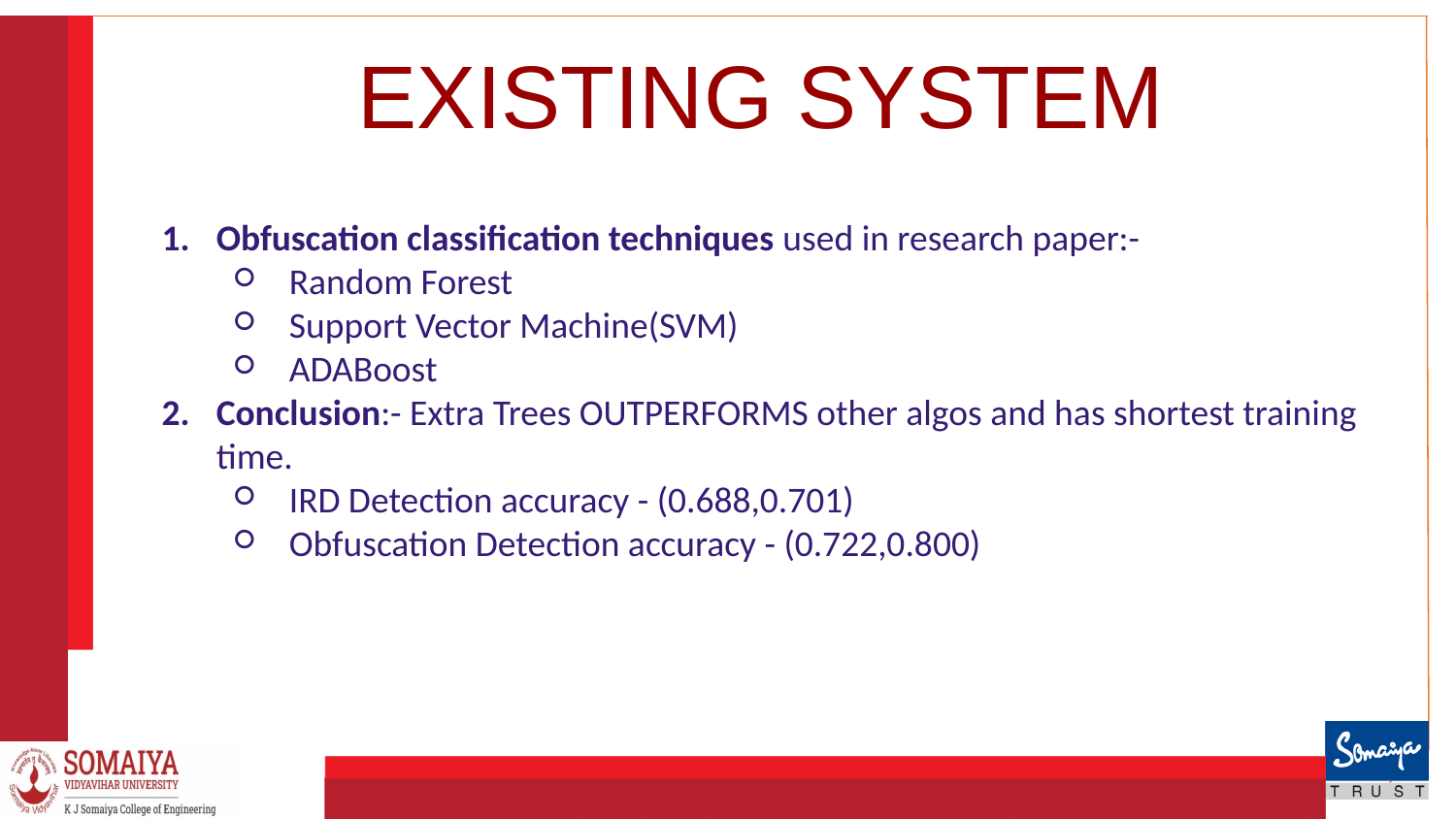

# EXISTING SYSTEM
Obfuscation classification techniques used in research paper:-
Random Forest
Support Vector Machine(SVM)
ADABoost
Conclusion:- Extra Trees OUTPERFORMS other algos and has shortest training time.
IRD Detection accuracy - (0.688,0.701)
Obfuscation Detection accuracy - (0.722,0.800)